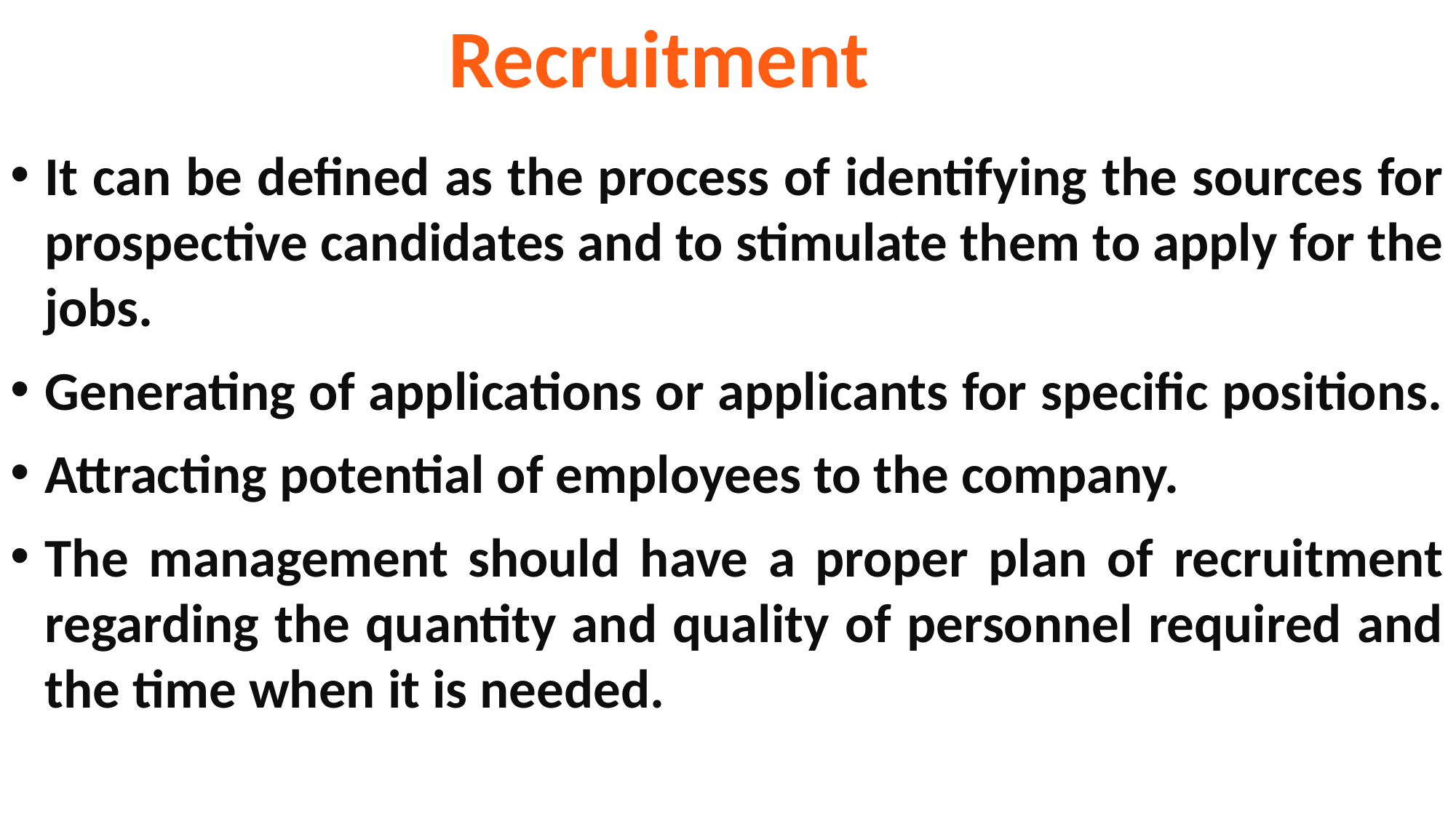

Recruitment
It can be defined as the process of identifying the sources for prospective candidates and to stimulate them to apply for the jobs.
Generating of applications or applicants for specific positions.
Attracting potential of employees to the company.
The management should have a proper plan of recruitment regarding the quantity and quality of personnel required and the time when it is needed.